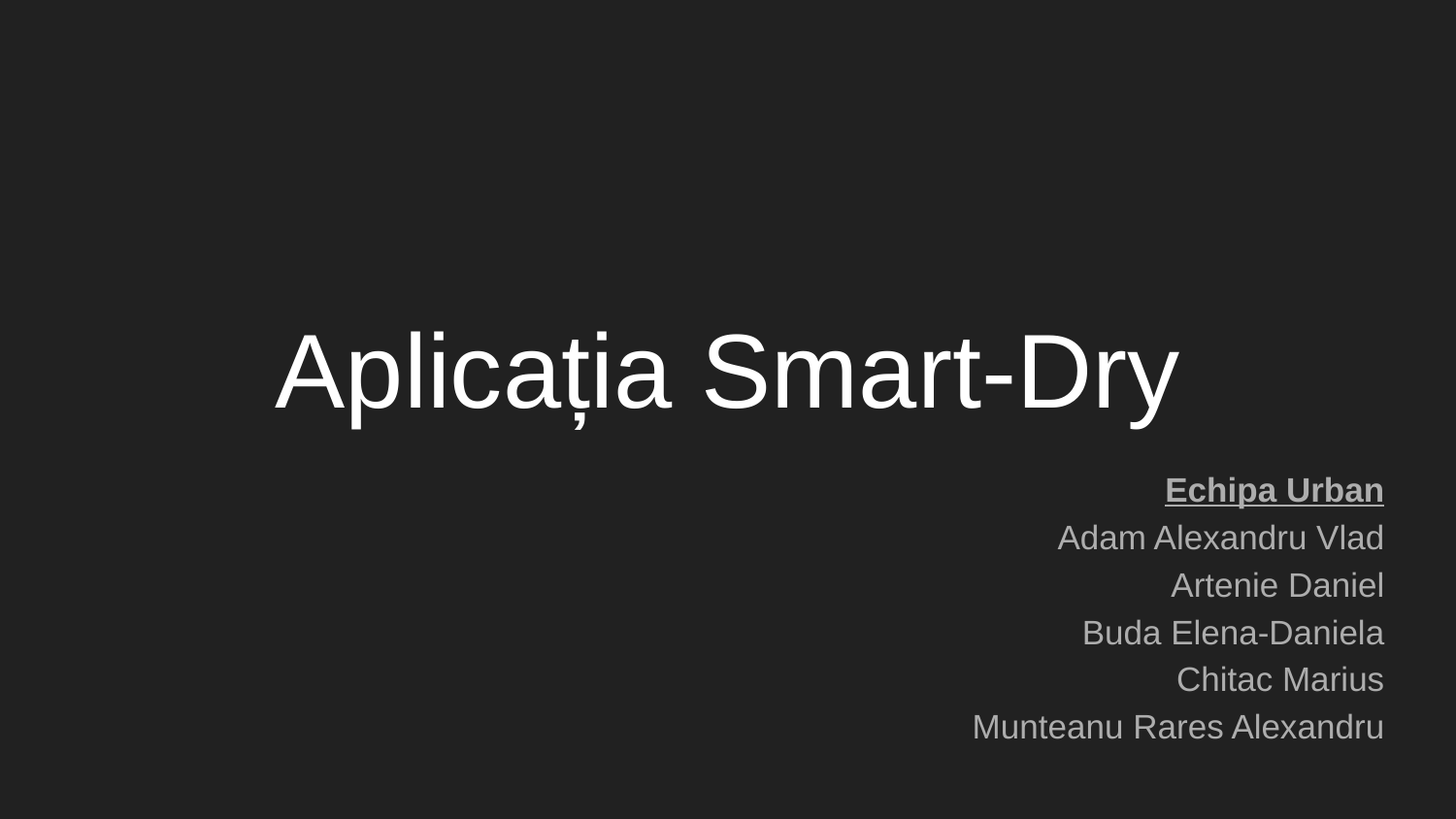

# Aplicația Smart-Dry
Echipa Urban
Adam Alexandru Vlad
Artenie Daniel
Buda Elena-Daniela
Chitac Marius
Munteanu Rares Alexandru